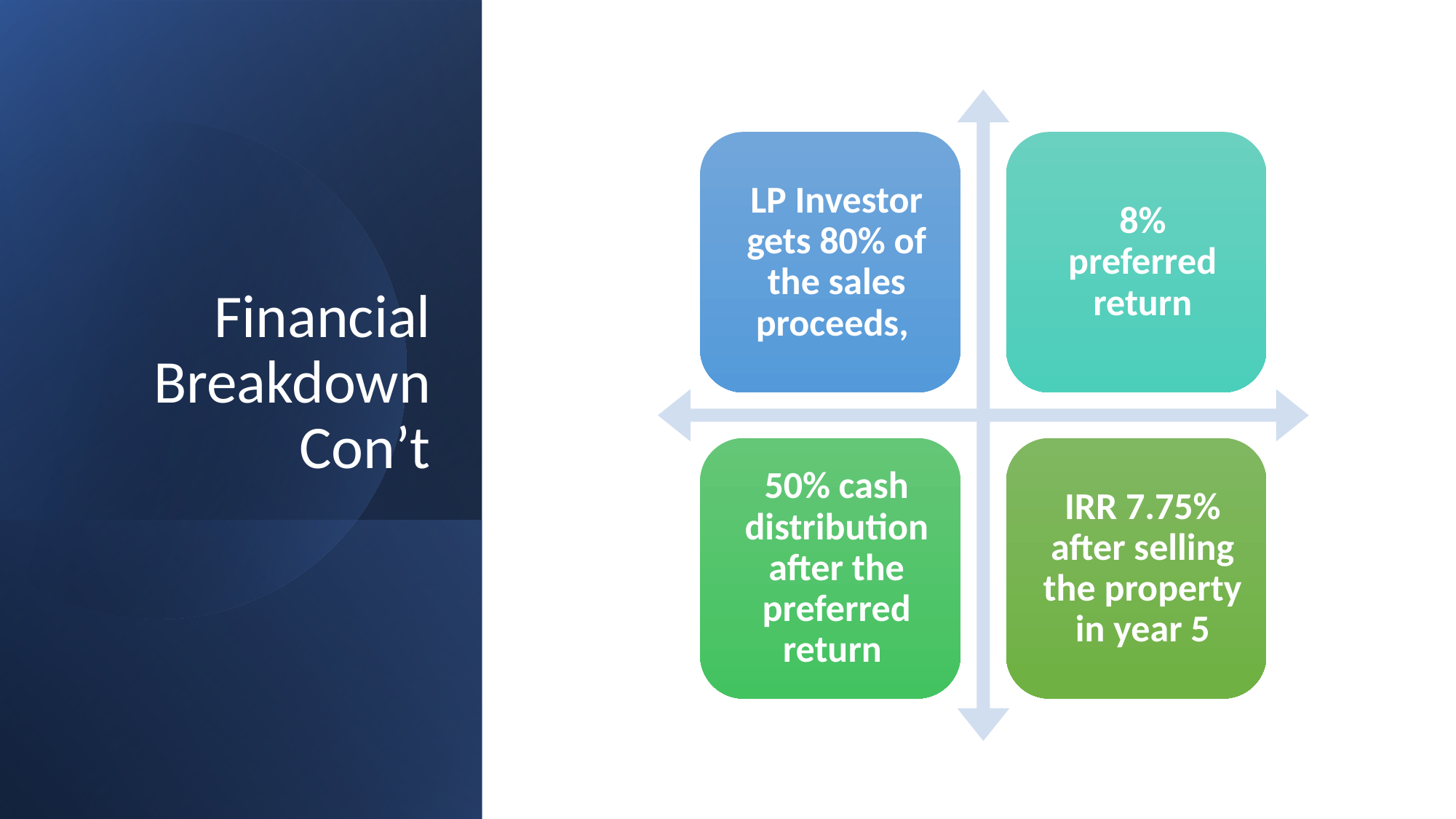

LP Investor gets 80% of the sales proceeds,
8% preferred return
50% cash distribution after the preferred return
IRR 7.75% after selling the property in year 5

# Financial Breakdown Con’t